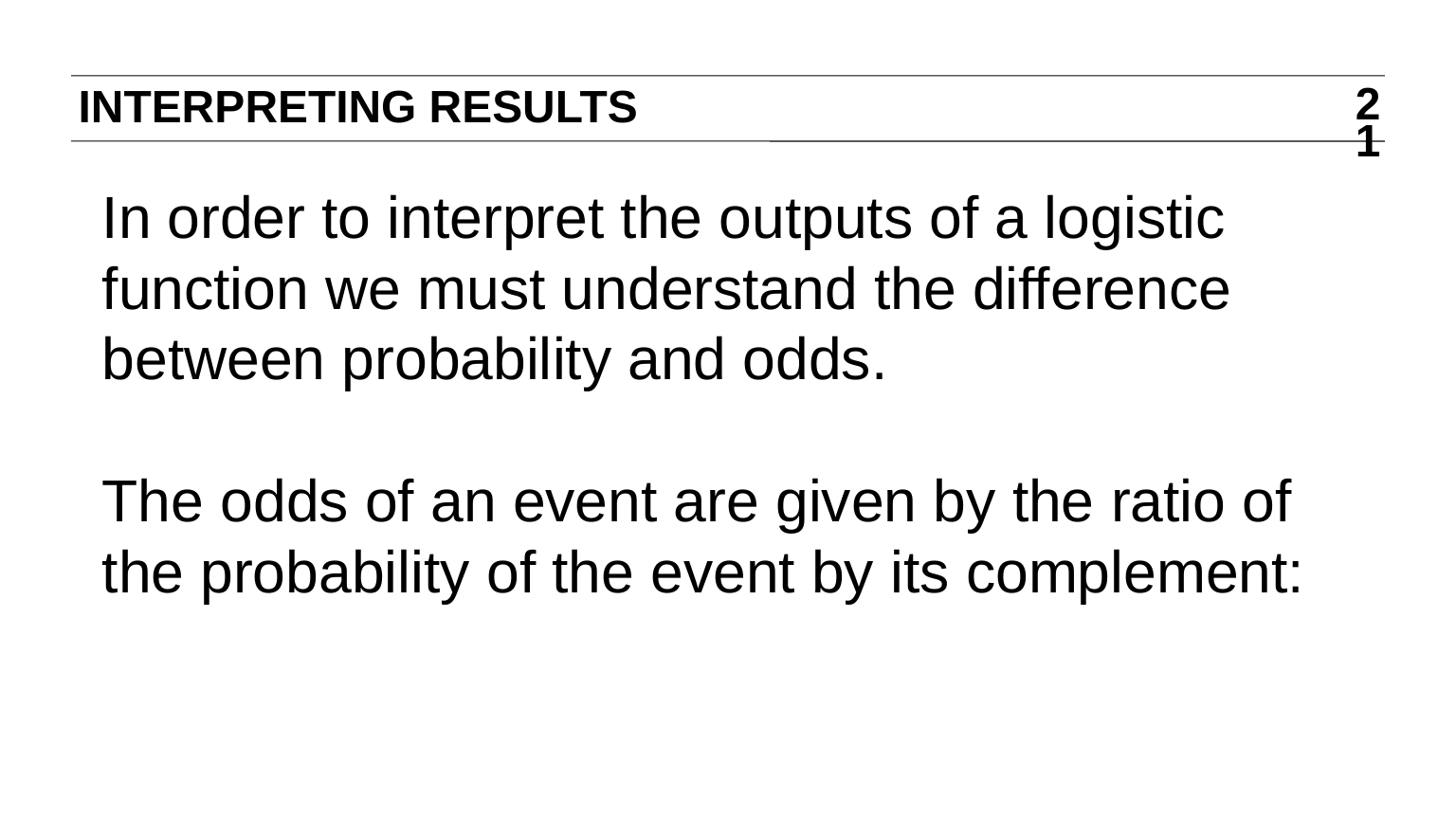

Interpreting results
21
In order to interpret the outputs of a logistic function we must understand the difference between probability and odds.

The odds of an event are given by the ratio of the probability of the event by its complement: